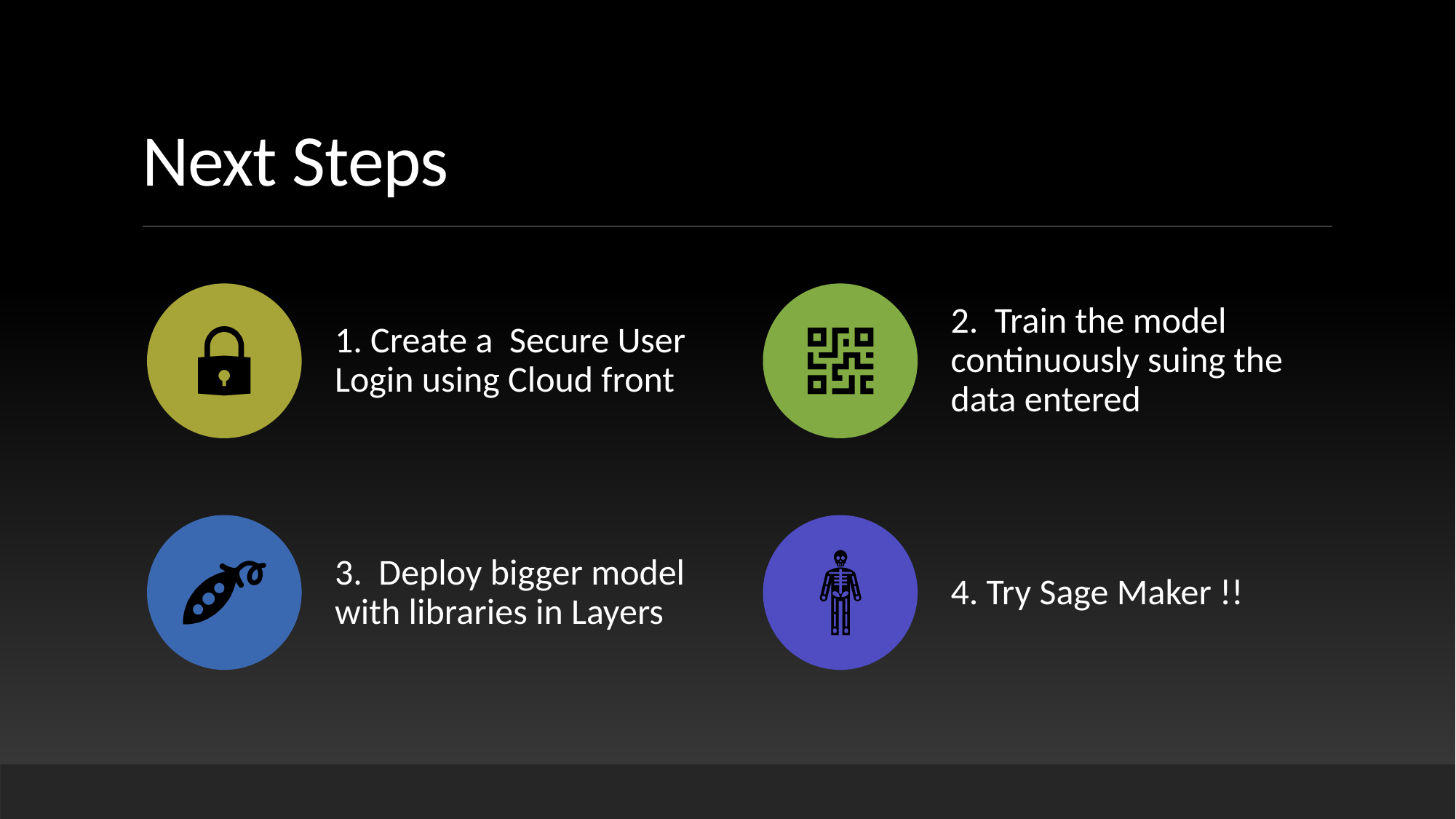

# Next Steps
1. Create a  Secure User Login using Cloud front
2.  Train the model  continuously suing the data entered
3.  Deploy bigger model  with libraries in Layers
4. Try Sage Maker !!